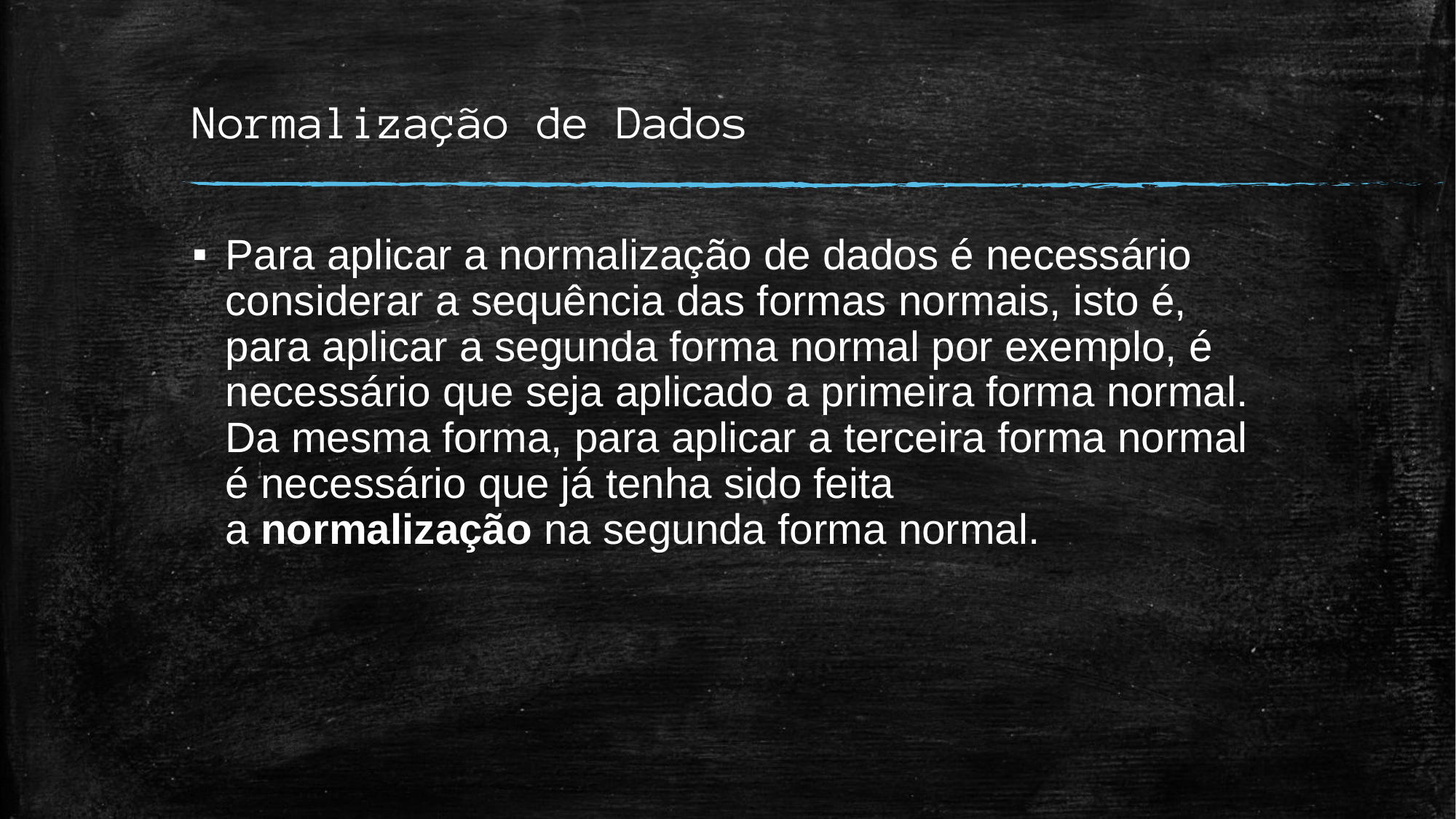

# Normalização de Dados
Para aplicar a normalização de dados é necessário considerar a sequência das formas normais, isto é, para aplicar a segunda forma normal por exemplo, é necessário que seja aplicado a primeira forma normal. Da mesma forma, para aplicar a terceira forma normal é necessário que já tenha sido feita a normalização na segunda forma normal.